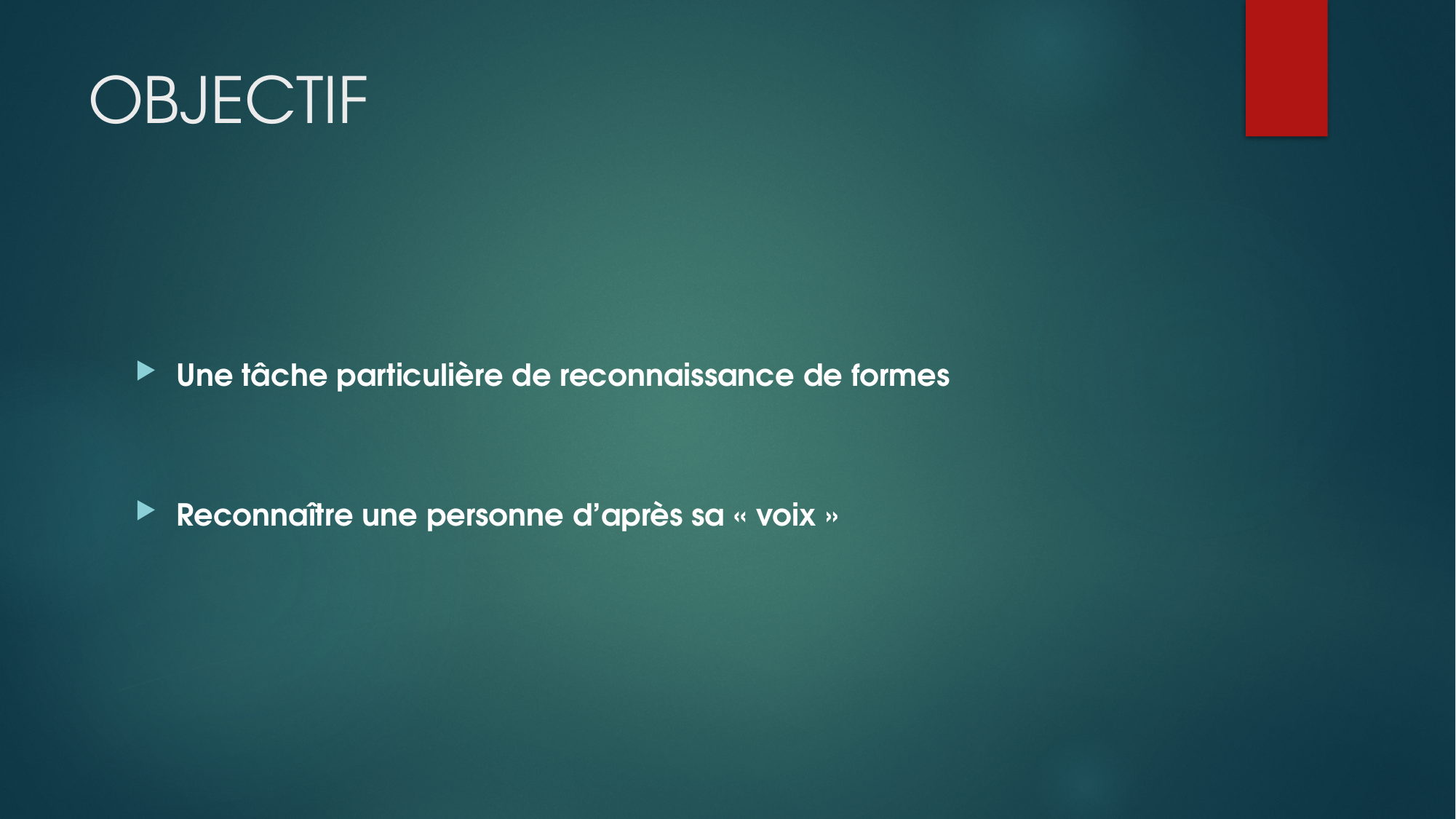

# OBJECTIF
Une tâche particulière de reconnaissance de formes

Reconnaître une personne d’après sa « voix »